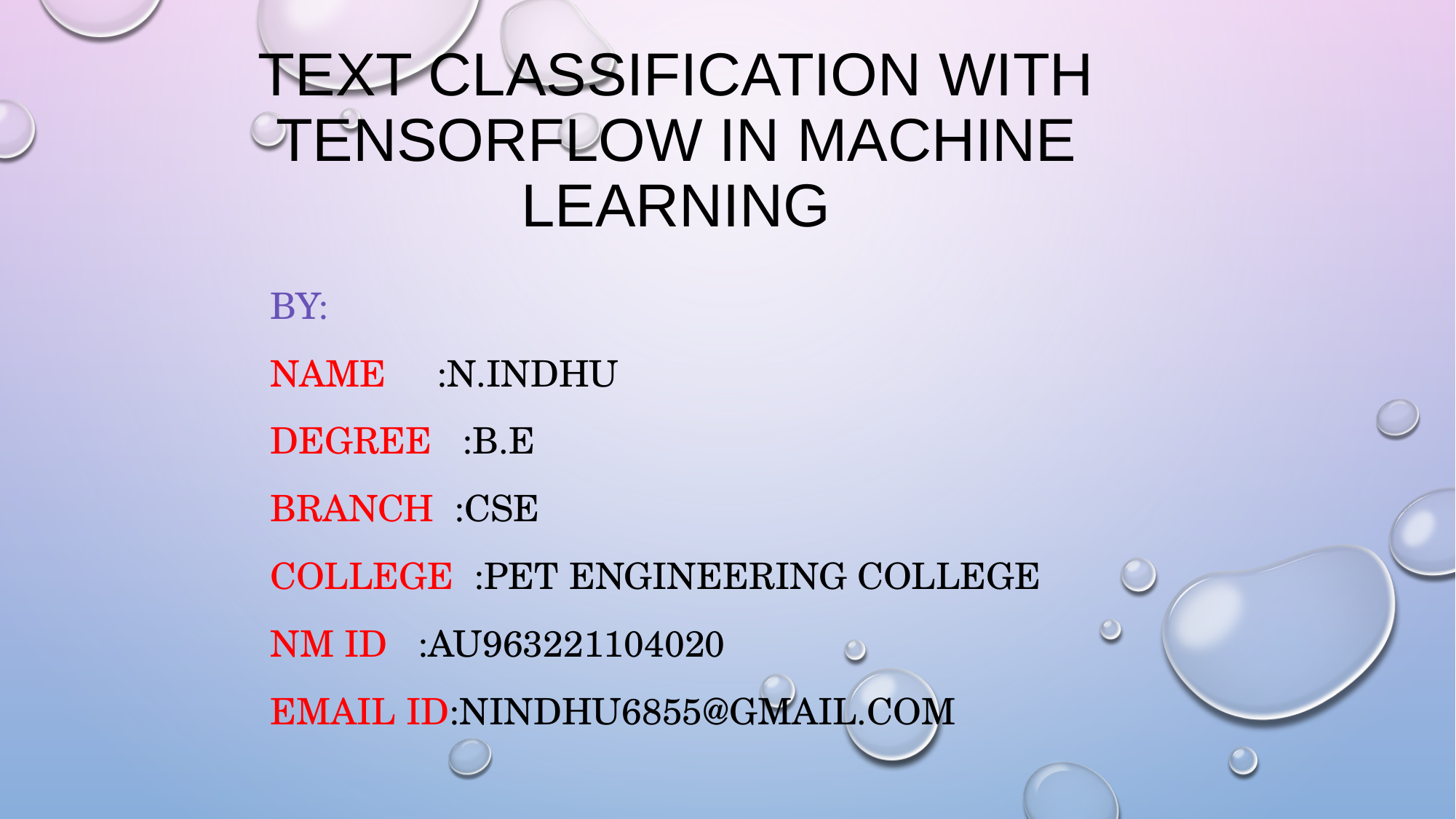

# Text classification With tensorflow in machine learning
By:
Name     :n.indhu
Degree   :B.E
Branch  :CSE
College  :PET Engineering College
NM ID   :au963221104020
Email iD:nindhu6855@gmail.com